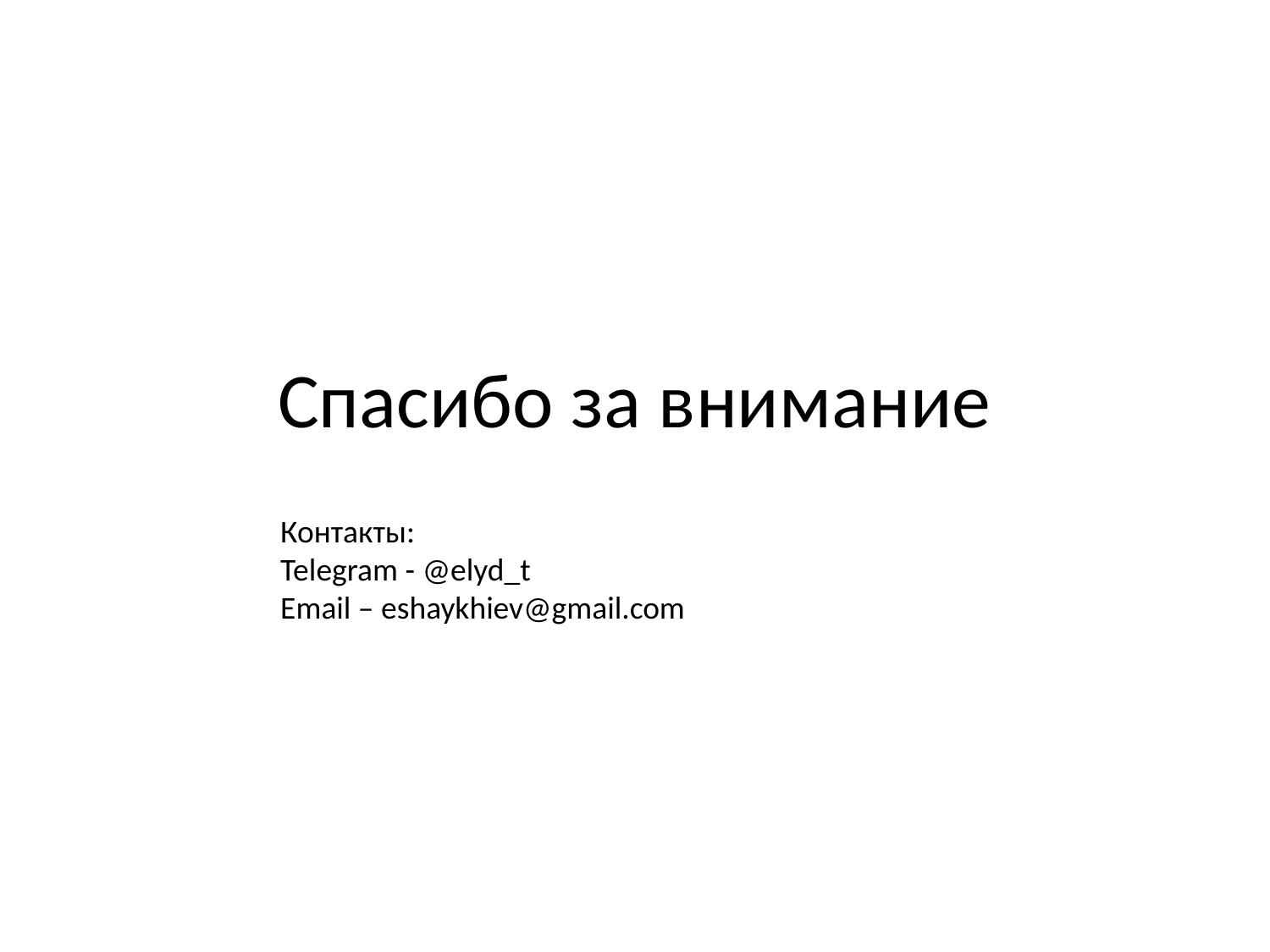

# Спасибо за внимание
Контакты:
Telegram - @elyd_t
Email – eshaykhiev@gmail.com